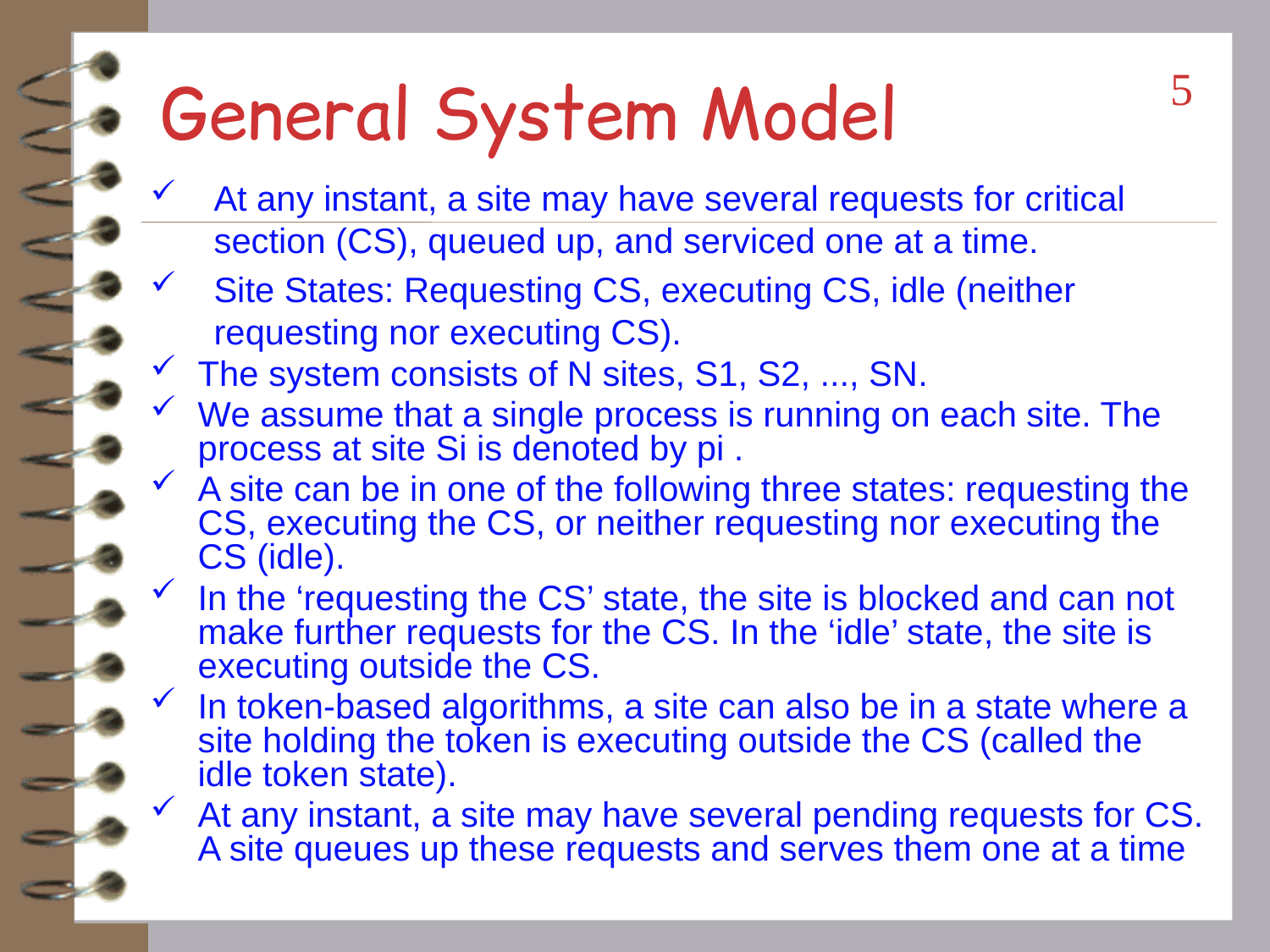

# General System Model
5
At any instant, a site may have several requests for critical  section (CS), queued up, and serviced one at a time.
Site States: Requesting CS, executing CS, idle (neither requesting nor executing CS).
The system consists of N sites, S1, S2, ..., SN.
We assume that a single process is running on each site. The process at site Si is denoted by pi .
A site can be in one of the following three states: requesting the CS, executing the CS, or neither requesting nor executing the CS (idle).
In the ‘requesting the CS’ state, the site is blocked and can not make further requests for the CS. In the ‘idle’ state, the site is executing outside the CS.
In token-based algorithms, a site can also be in a state where a site holding the token is executing outside the CS (called the idle token state).
At any instant, a site may have several pending requests for CS. A site queues up these requests and serves them one at a time